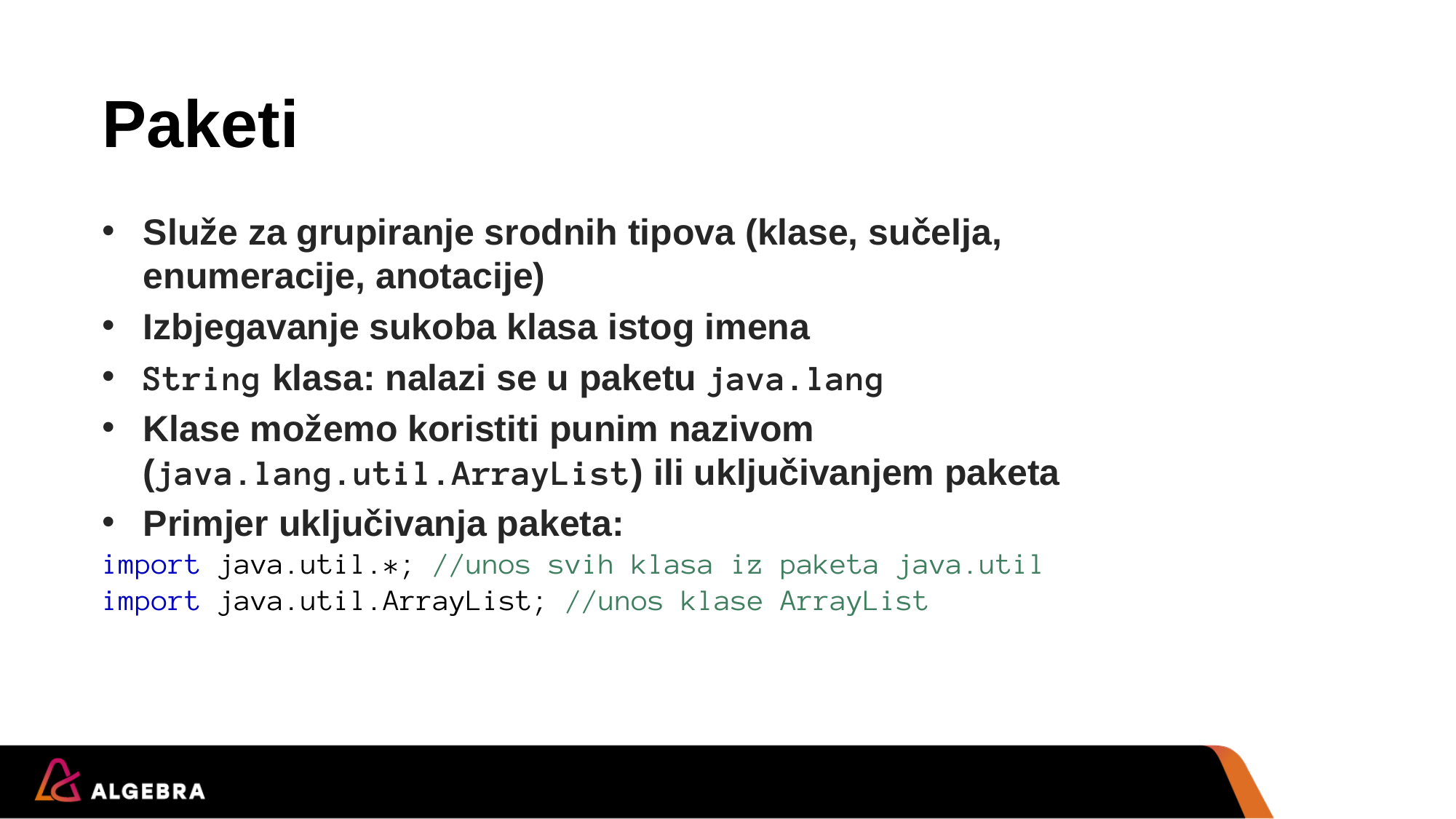

# Paketi
Služe za grupiranje srodnih tipova (klase, sučelja, enumeracije, anotacije)
Izbjegavanje sukoba klasa istog imena
String klasa: nalazi se u paketu java.lang
Klase možemo koristiti punim nazivom (java.lang.util.ArrayList) ili uključivanjem paketa
Primjer uključivanja paketa:
import java.util.*; //unos svih klasa iz paketa java.util
import java.util.ArrayList; //unos klase ArrayList